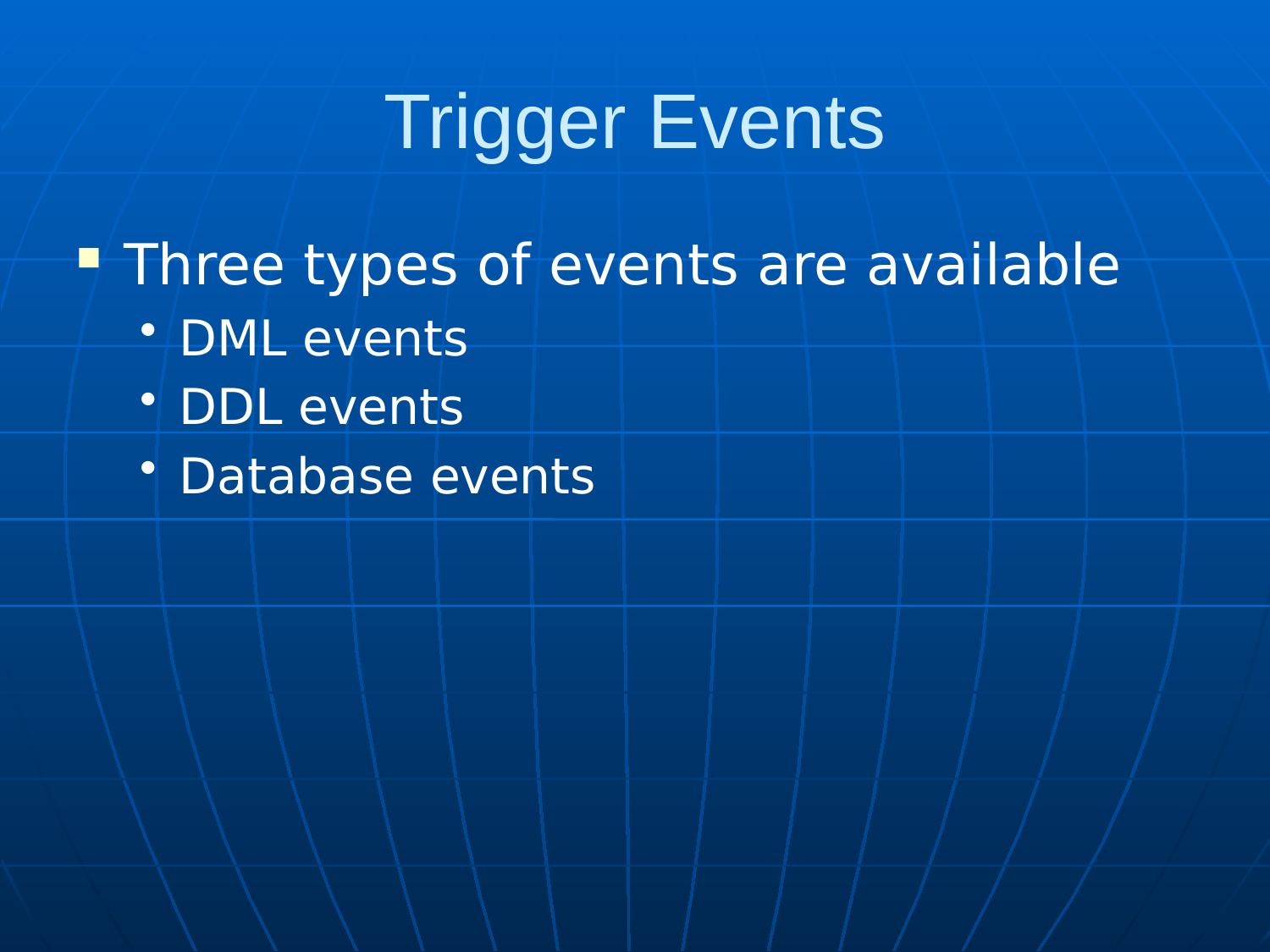

# Trigger Events
Three types of events are available
DML events
DDL events
Database events